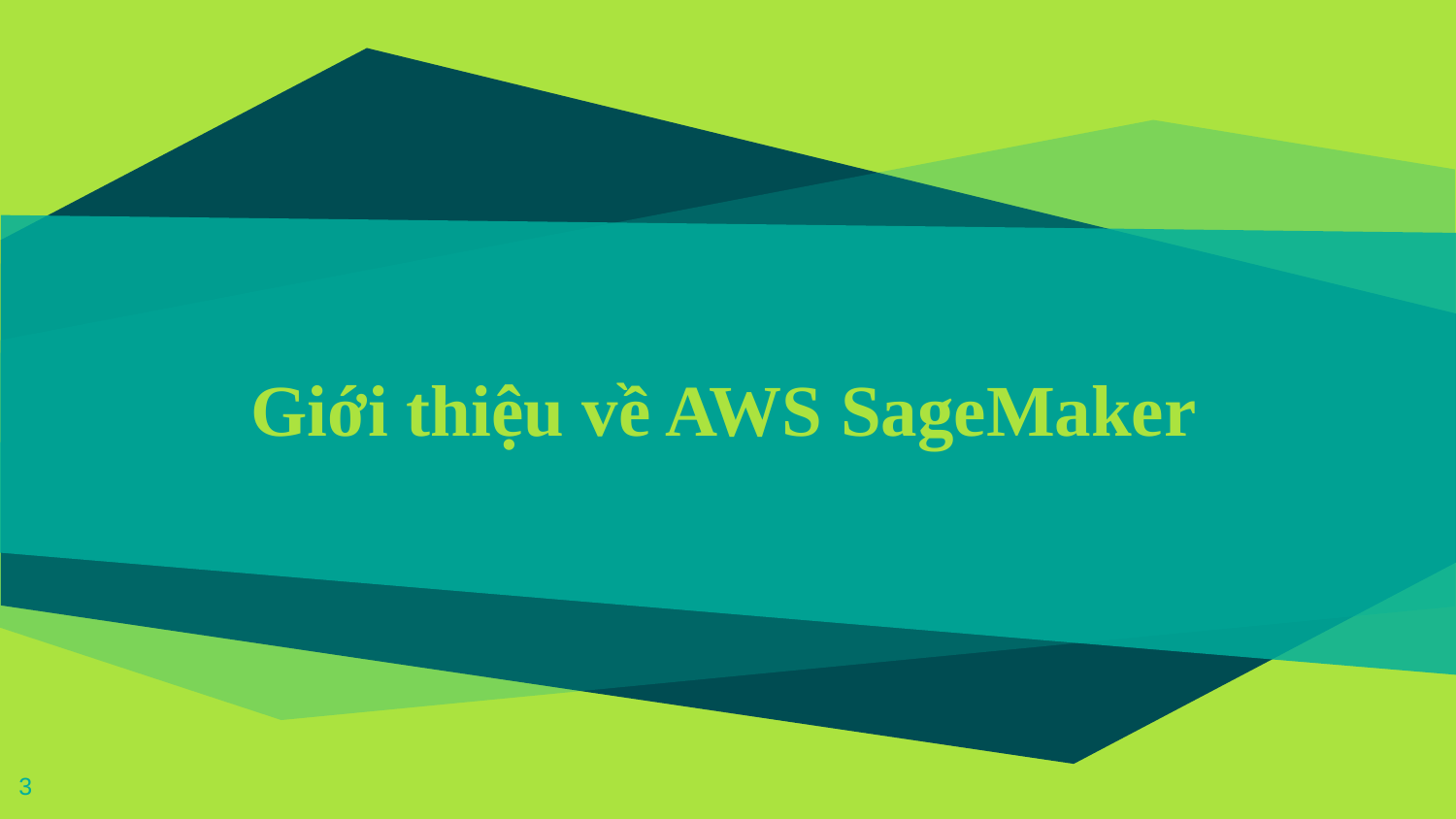

# Giới thiệu về AWS SageMaker
3